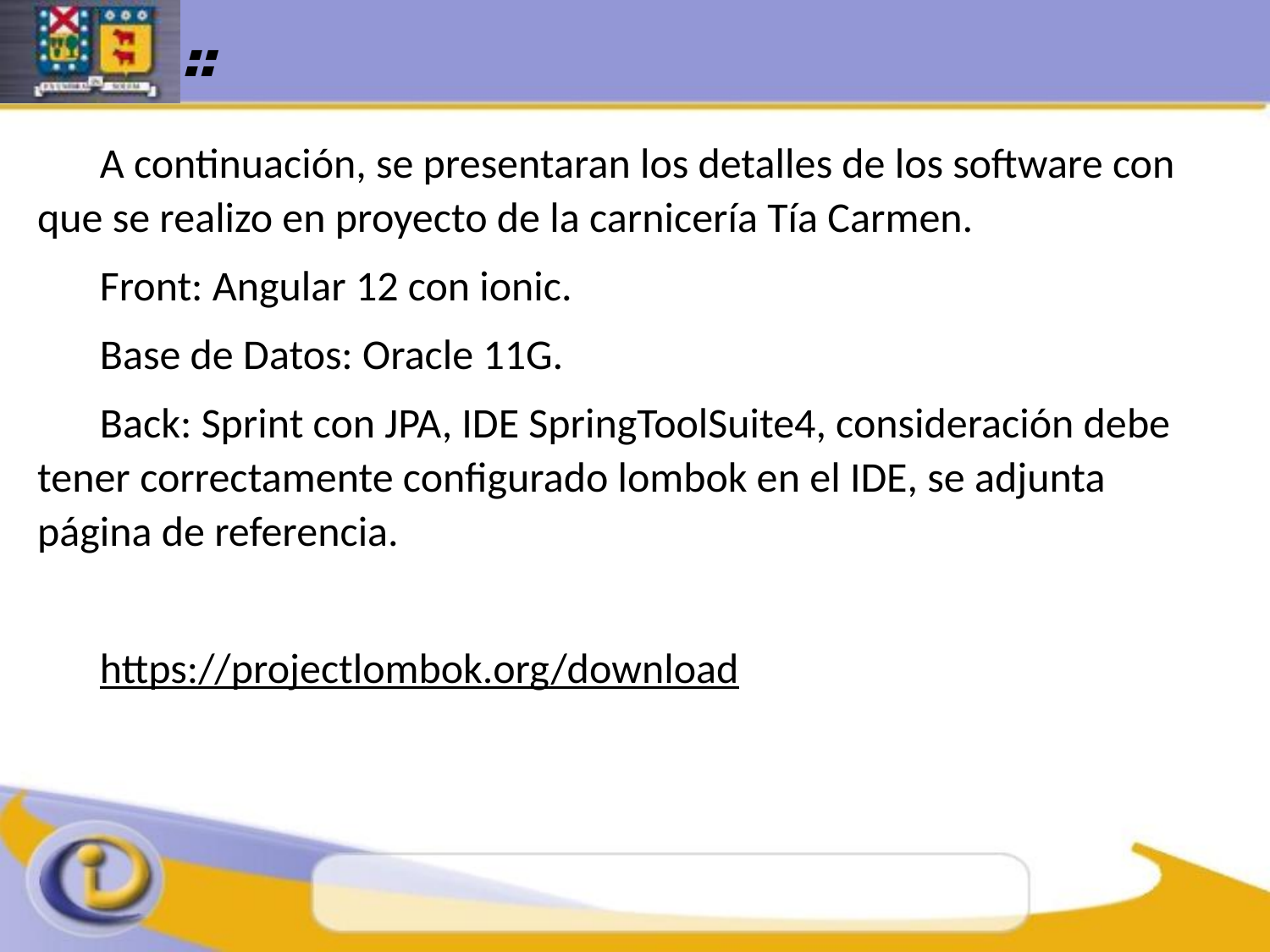

A continuación, se presentaran los detalles de los software con que se realizo en proyecto de la carnicería Tía Carmen.
Front: Angular 12 con ionic.
Base de Datos: Oracle 11G.
Back: Sprint con JPA, IDE SpringToolSuite4, consideración debe tener correctamente configurado lombok en el IDE, se adjunta página de referencia.

https://projectlombok.org/download